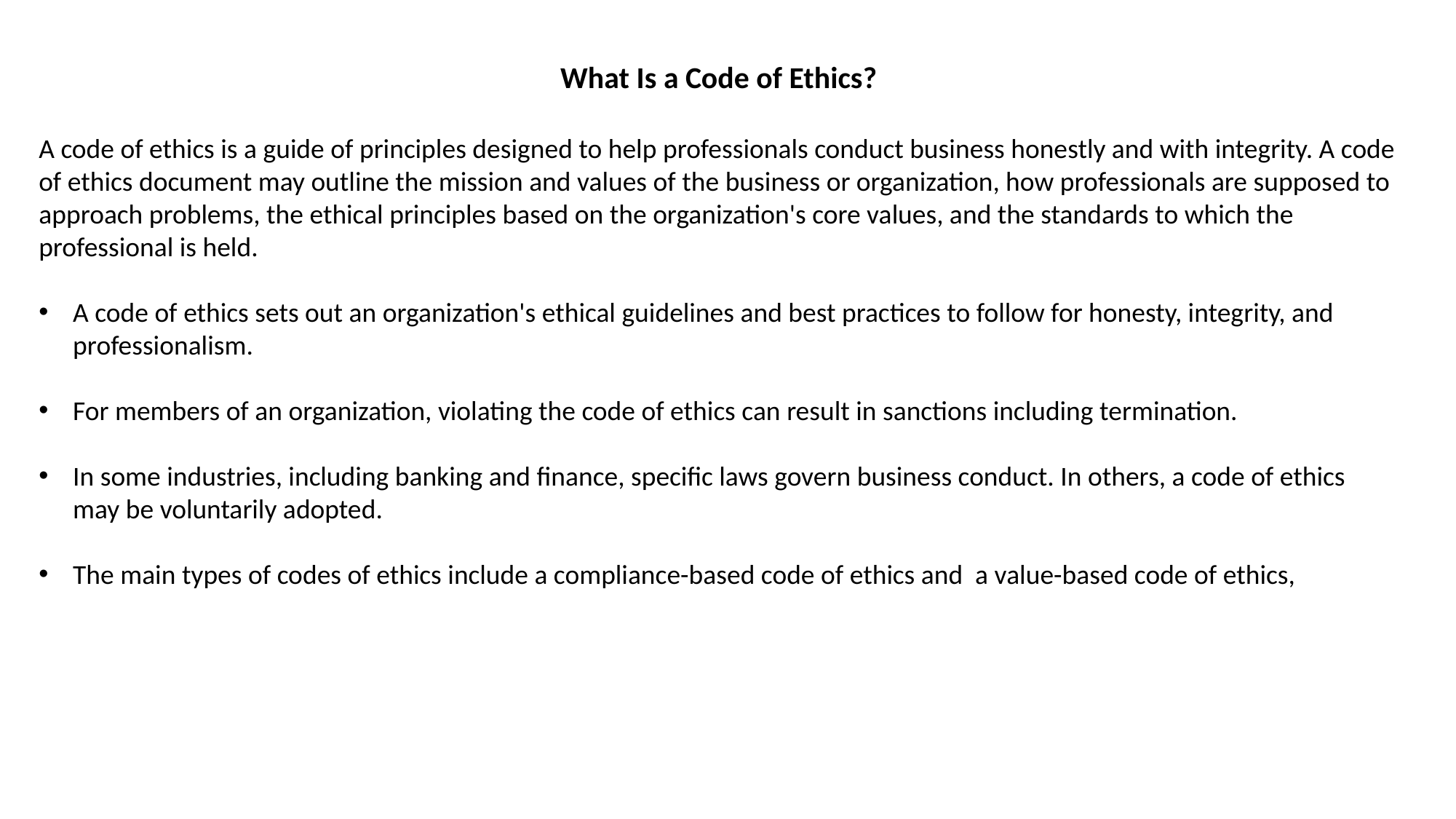

What Is a Code of Ethics?

A code of ethics is a guide of principles designed to help professionals conduct business honestly and with integrity. A code of ethics document may outline the mission and values of the business or organization, how professionals are supposed to approach problems, the ethical principles based on the organization's core values, and the standards to which the professional is held.

A code of ethics sets out an organization's ethical guidelines and best practices to follow for honesty, integrity, and professionalism.

For members of an organization, violating the code of ethics can result in sanctions including termination.

In some industries, including banking and finance, specific laws govern business conduct. In others, a code of ethics may be voluntarily adopted.

The main types of codes of ethics include a compliance-based code of ethics and  a value-based code of ethics,